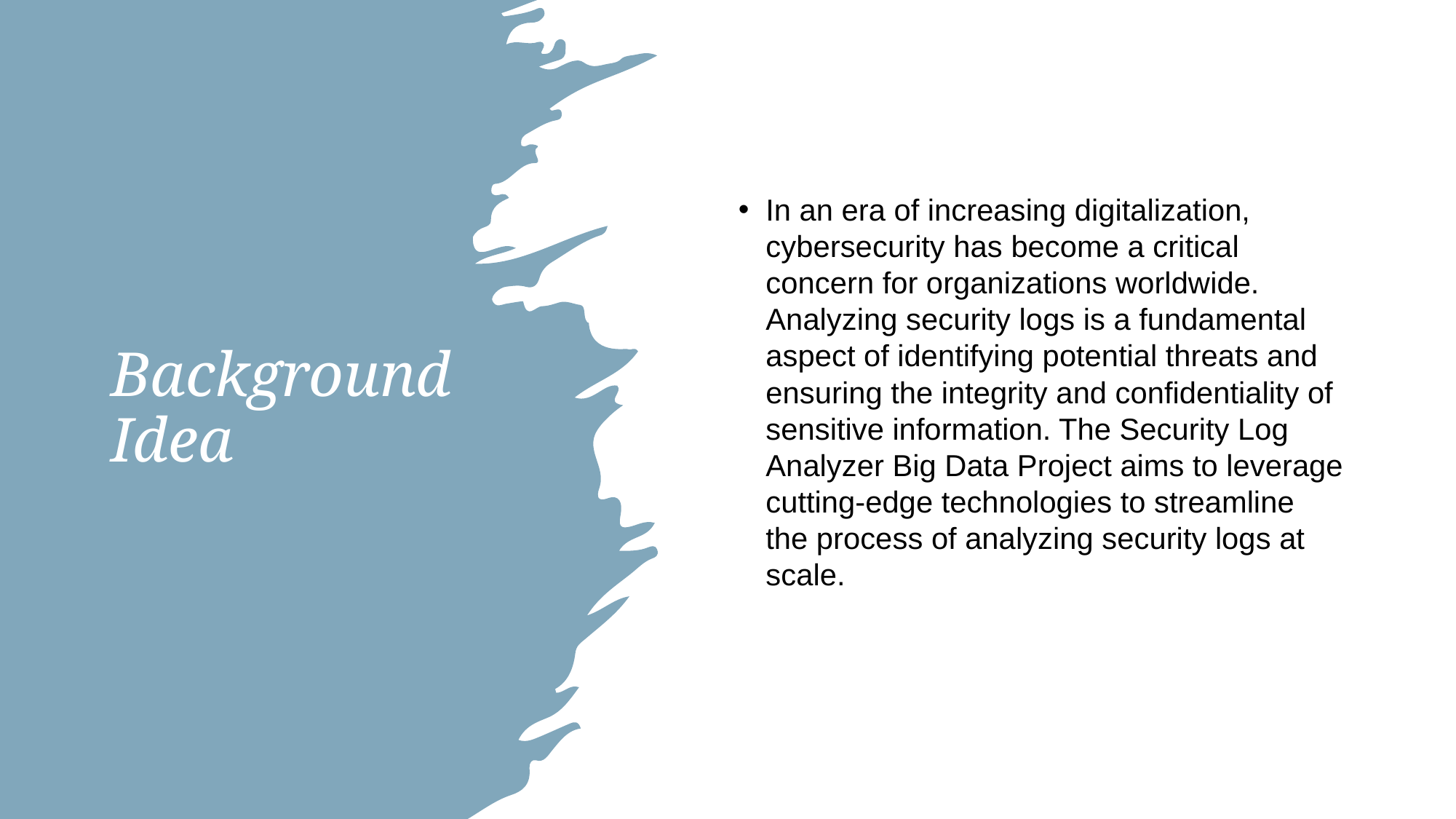

# Background Idea
In an era of increasing digitalization, cybersecurity has become a critical concern for organizations worldwide. Analyzing security logs is a fundamental aspect of identifying potential threats and ensuring the integrity and confidentiality of sensitive information. The Security Log Analyzer Big Data Project aims to leverage cutting-edge technologies to streamline the process of analyzing security logs at scale.